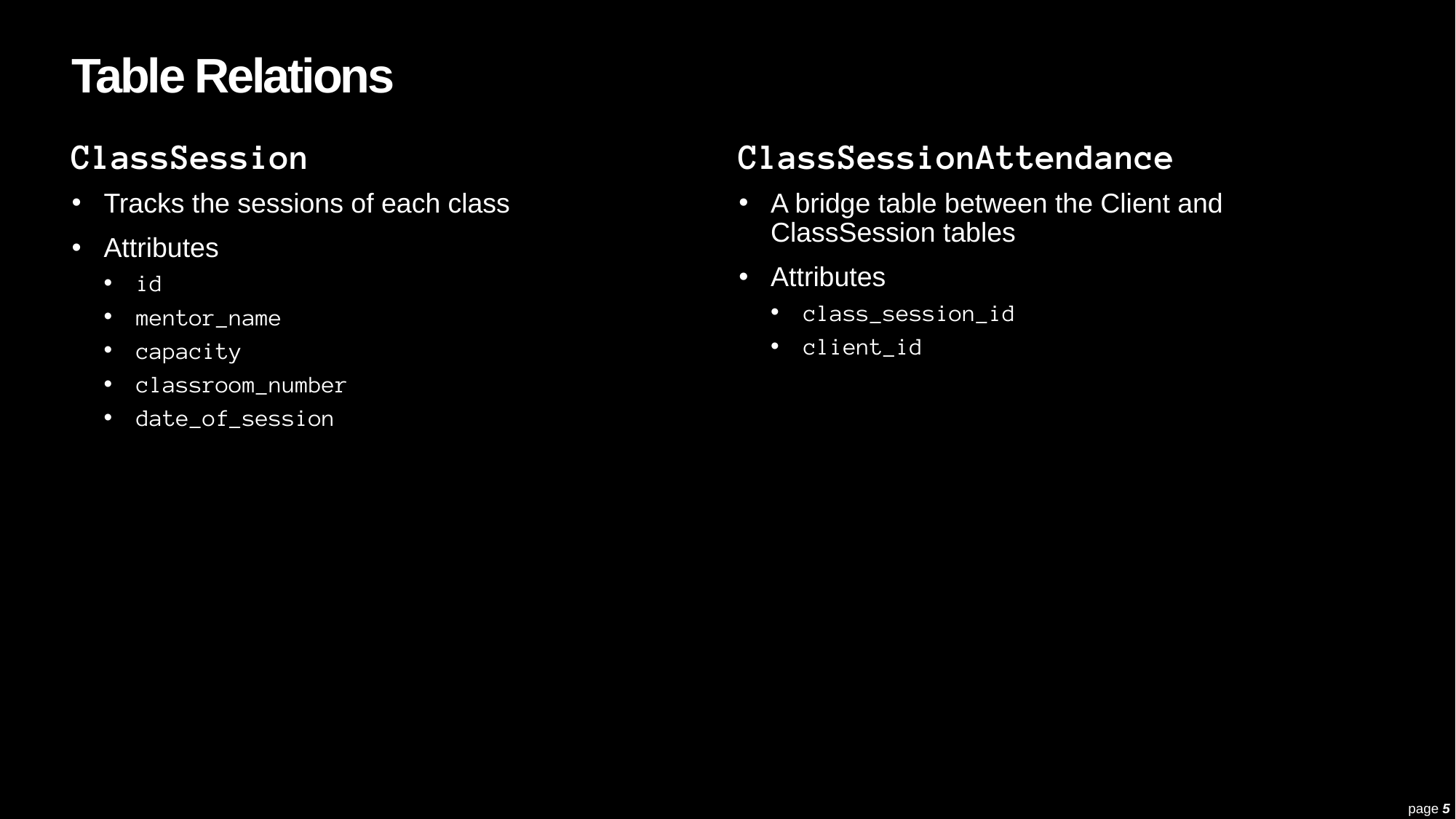

# Table Relations
ClassSession
ClassSessionAttendance
Tracks the sessions of each class
Attributes
id
mentor_name
capacity
classroom_number
date_of_session
A bridge table between the Client and ClassSession tables
Attributes
class_session_id
client_id
page 5